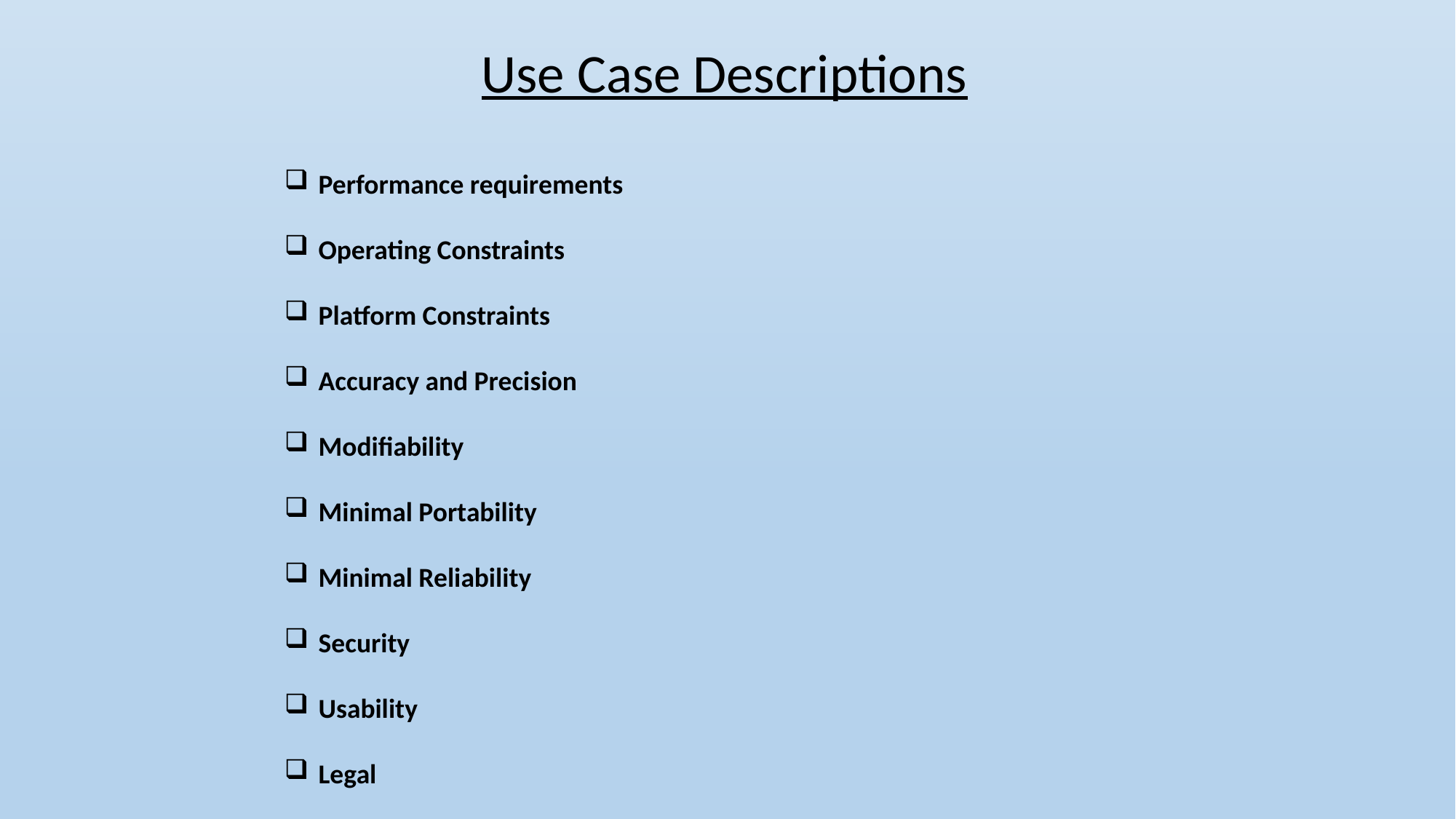

Use Case Descriptions
Performance requirements
Operating Constraints
Platform Constraints
Accuracy and Precision
Modifiability
Minimal Portability
Minimal Reliability
Security
Usability
Legal